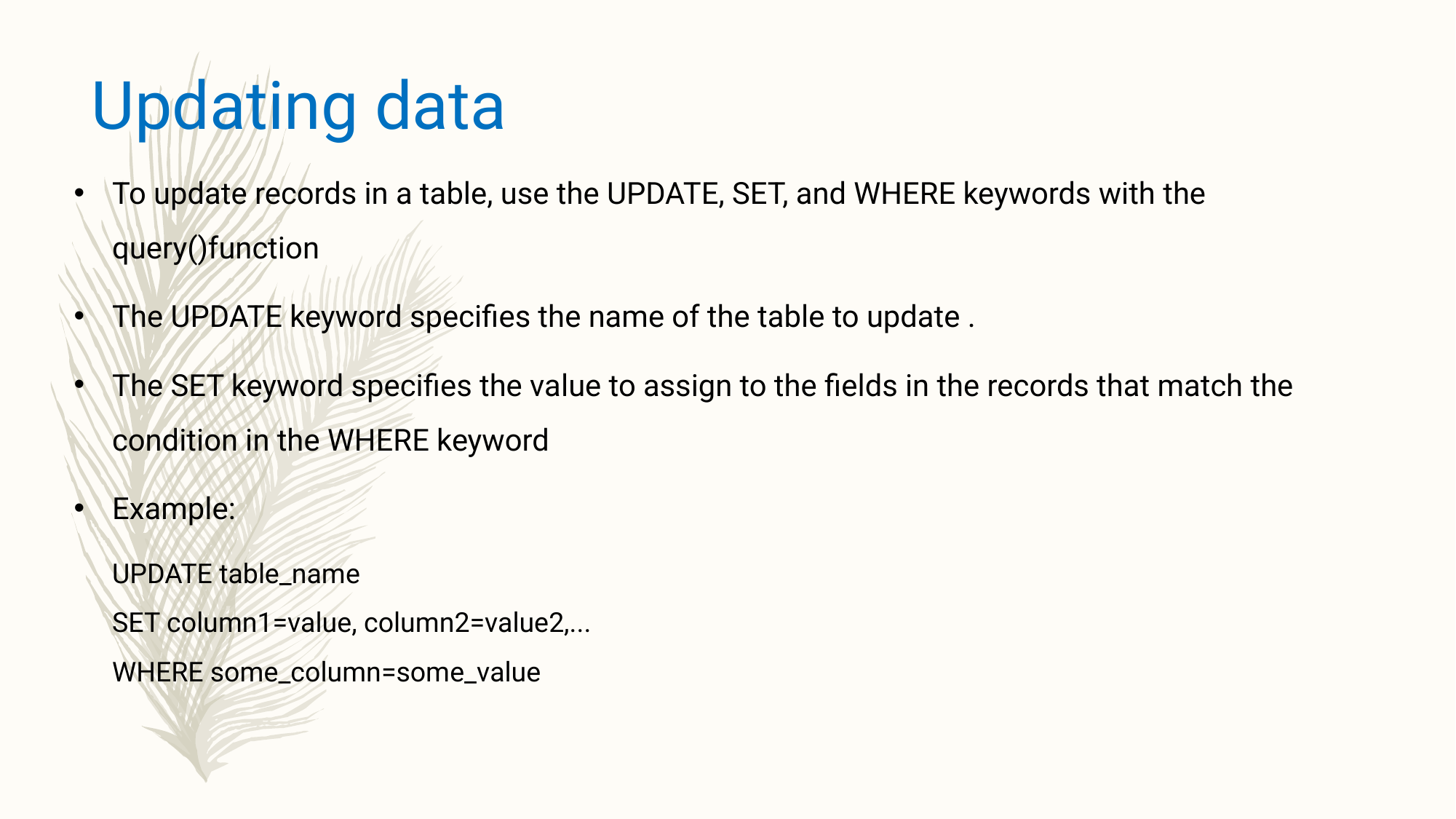

Updating data
To update records in a table, use the UPDATE, SET, and WHERE keywords with the query()function
The UPDATE keyword specifies the name of the table to update .
The SET keyword specifies the value to assign to the fields in the records that match the condition in the WHERE keyword
Example:
UPDATE table_name
SET column1=value, column2=value2,...
WHERE some_column=some_value